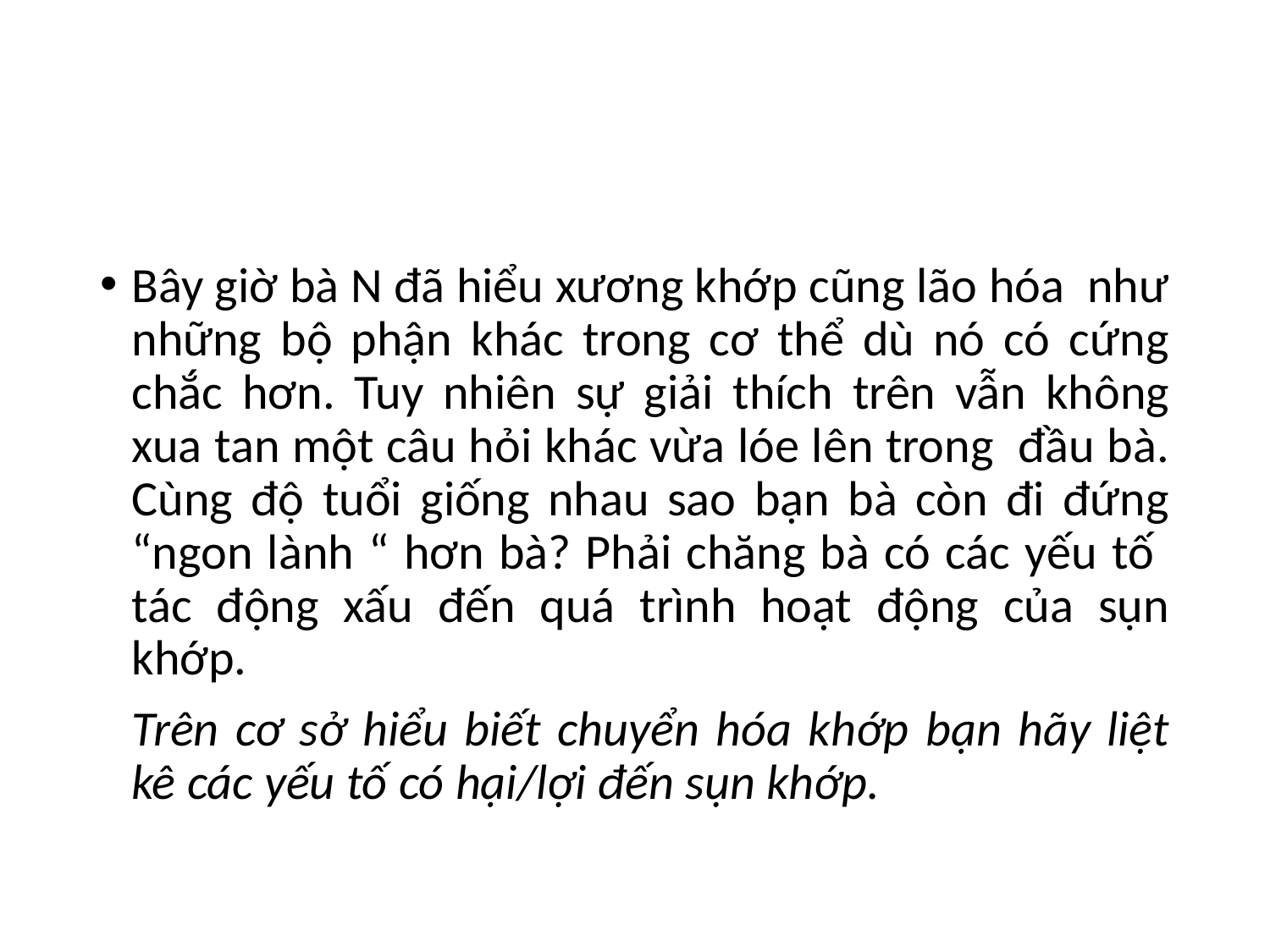

#
Bây giờ bà N đã hiểu xương khớp cũng lão hóa  như những bộ phận khác trong cơ thể dù nó có cứng chắc hơn. Tuy nhiên sự giải thích trên vẫn không xua tan một câu hỏi khác vừa lóe lên trong  đầu bà. Cùng độ tuổi giống nhau sao bạn bà còn đi đứng “ngon lành “ hơn bà? Phải chăng bà có các yếu tố  tác động xấu đến quá trình hoạt động của sụn khớp.
	Trên cơ sở hiểu biết chuyển hóa khớp bạn hãy liệt kê các yếu tố có hại/lợi đến sụn khớp.